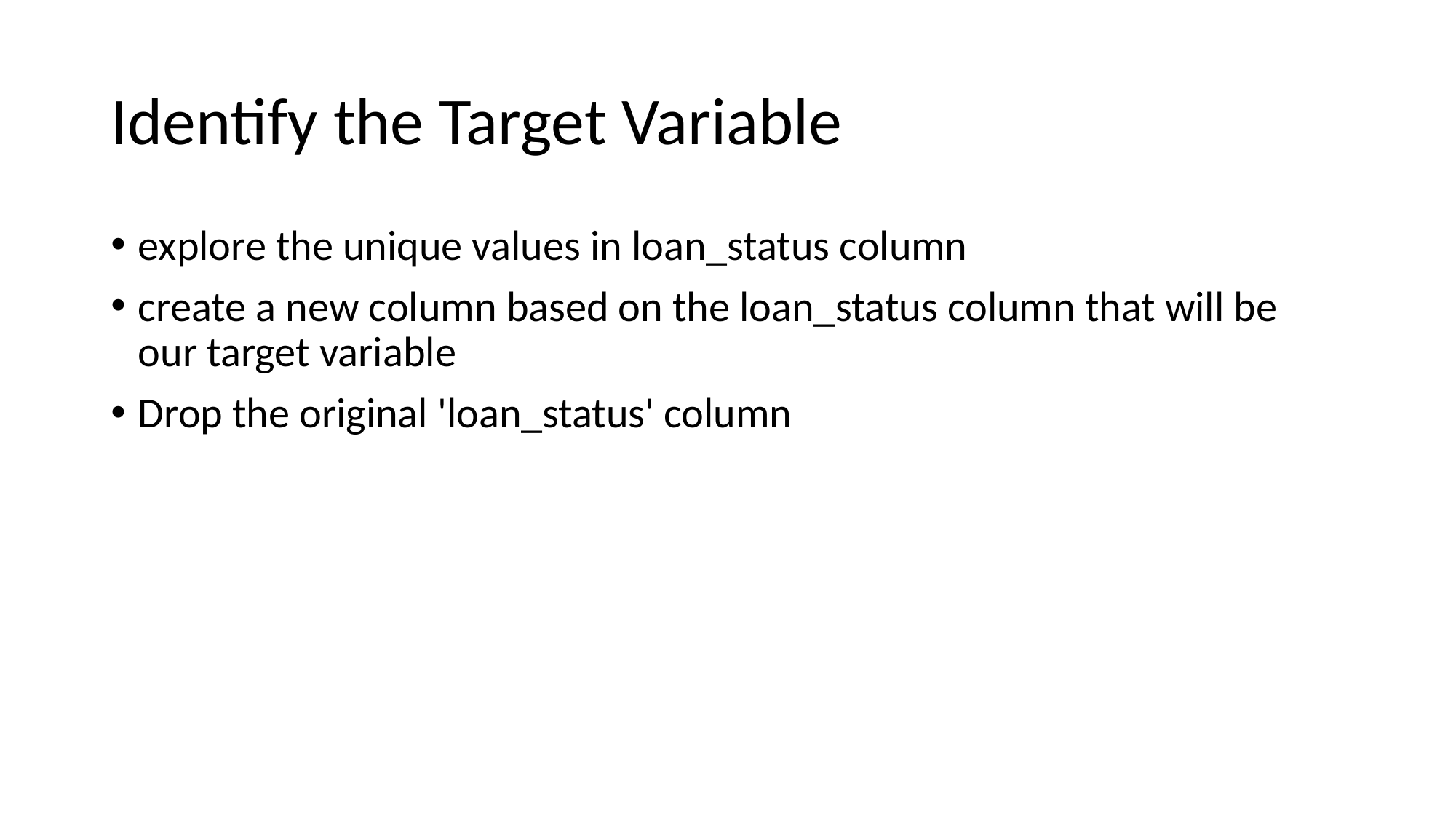

# Identify the Target Variable
explore the unique values in loan_status column
create a new column based on the loan_status column that will be our target variable
Drop the original 'loan_status' column